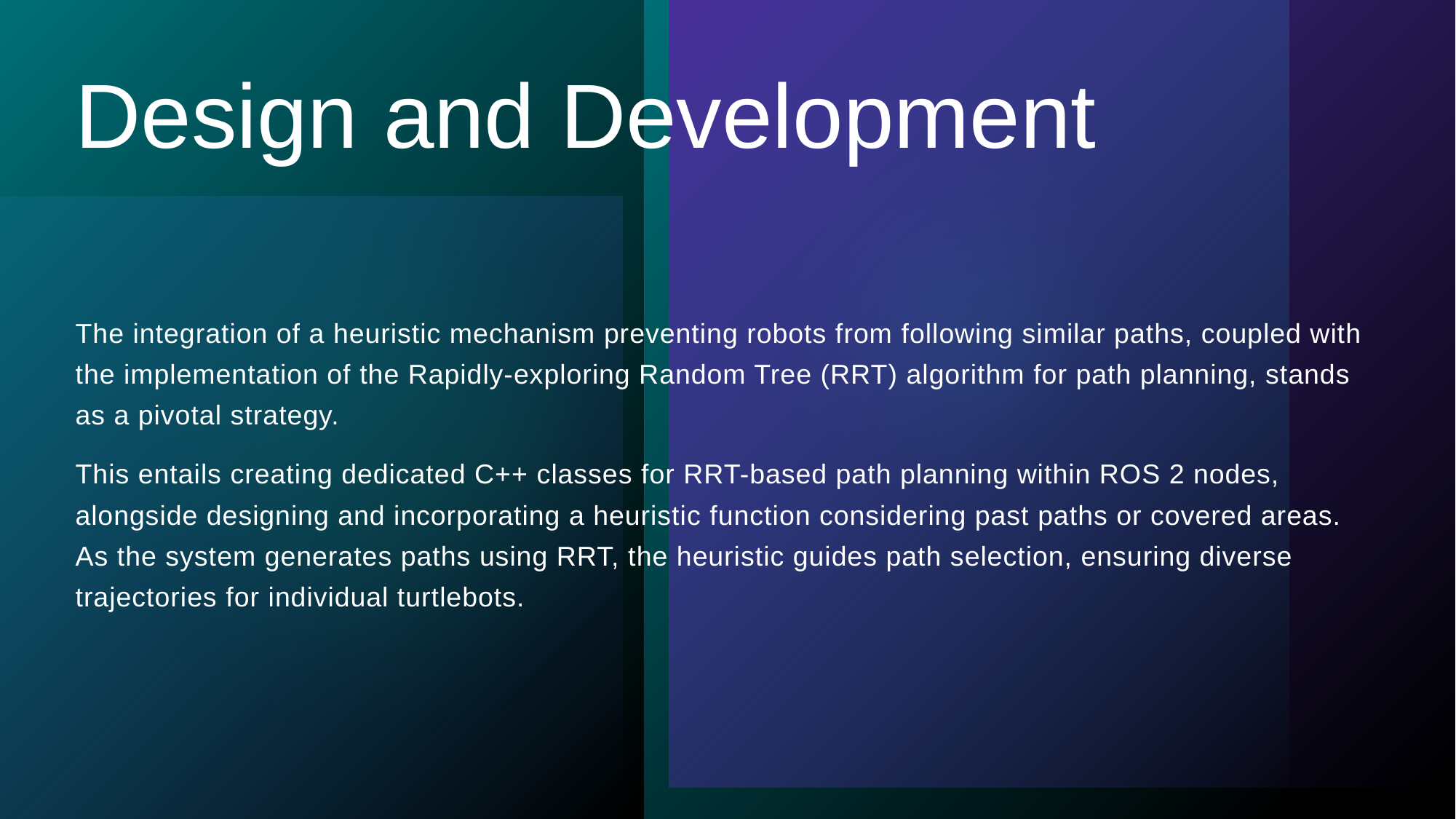

# Design and Development
The integration of a heuristic mechanism preventing robots from following similar paths, coupled with the implementation of the Rapidly-exploring Random Tree (RRT) algorithm for path planning, stands as a pivotal strategy.
This entails creating dedicated C++ classes for RRT-based path planning within ROS 2 nodes, alongside designing and incorporating a heuristic function considering past paths or covered areas. As the system generates paths using RRT, the heuristic guides path selection, ensuring diverse trajectories for individual turtlebots.